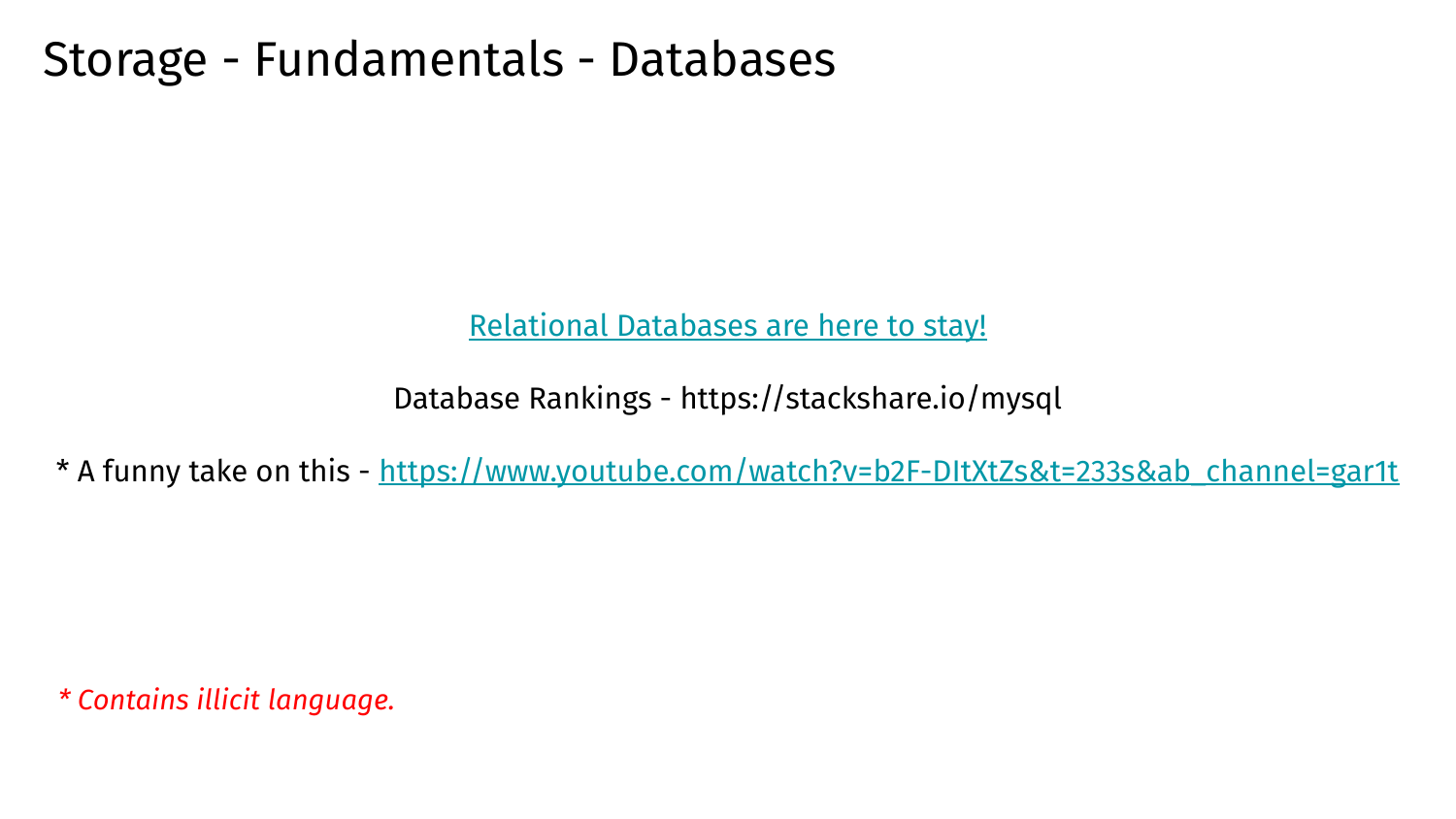

# Storage - Fundamentals - Databases
Relational Databases are here to stay!

Database Rankings - https://stackshare.io/mysql

* A funny take on this - https://www.youtube.com/watch?v=b2F-DItXtZs&t=233s&ab_channel=gar1t

* Contains illicit language.